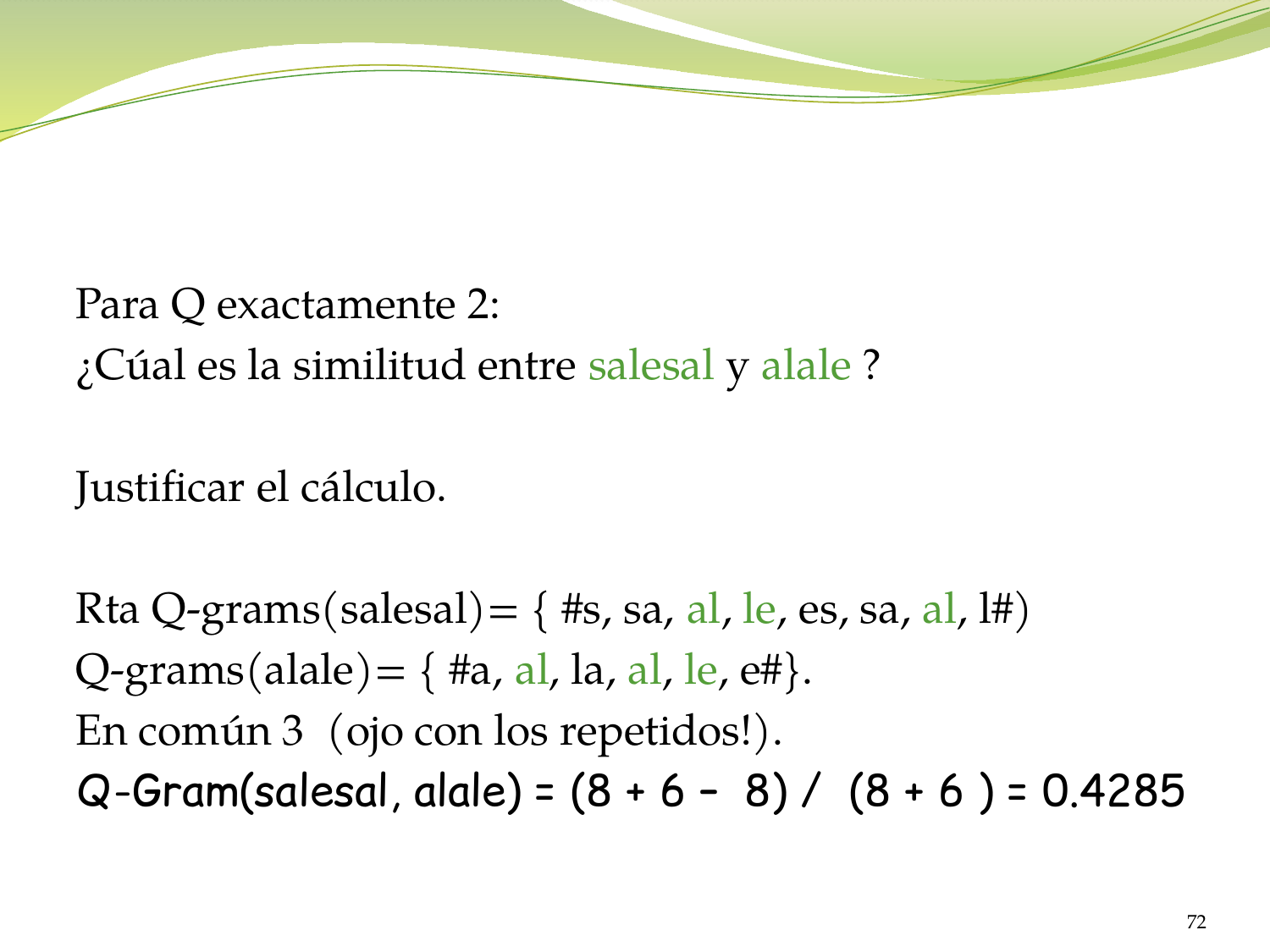

#
Para Q exactamente 2:
¿Cúal es la similitud entre salesal y alale ?

Justificar el cálculo.

Rta Q-grams(salesal)= { #s, sa, al, le, es, sa, al, l#)
Q-grams(alale)= { #a, al, la, al, le, e#}.
En común 3  (ojo con los repetidos!).
Q-Gram(salesal, alale) = (8 + 6 –  8) /  (8 + 6 ) = 0.4285

72